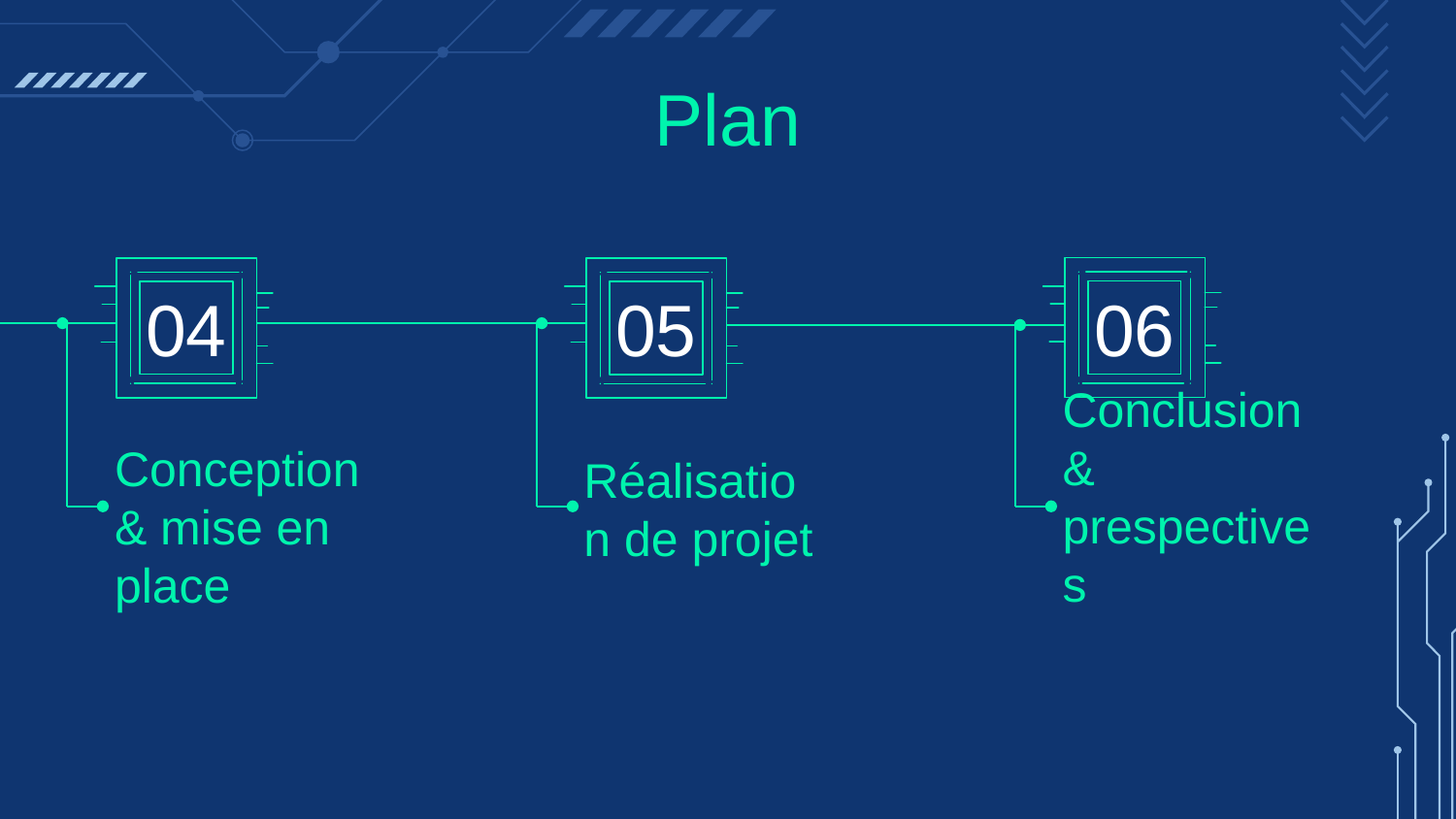

# Plan
04
05
06
Conception & mise en place
Réalisation de projet
Conclusion & prespectives